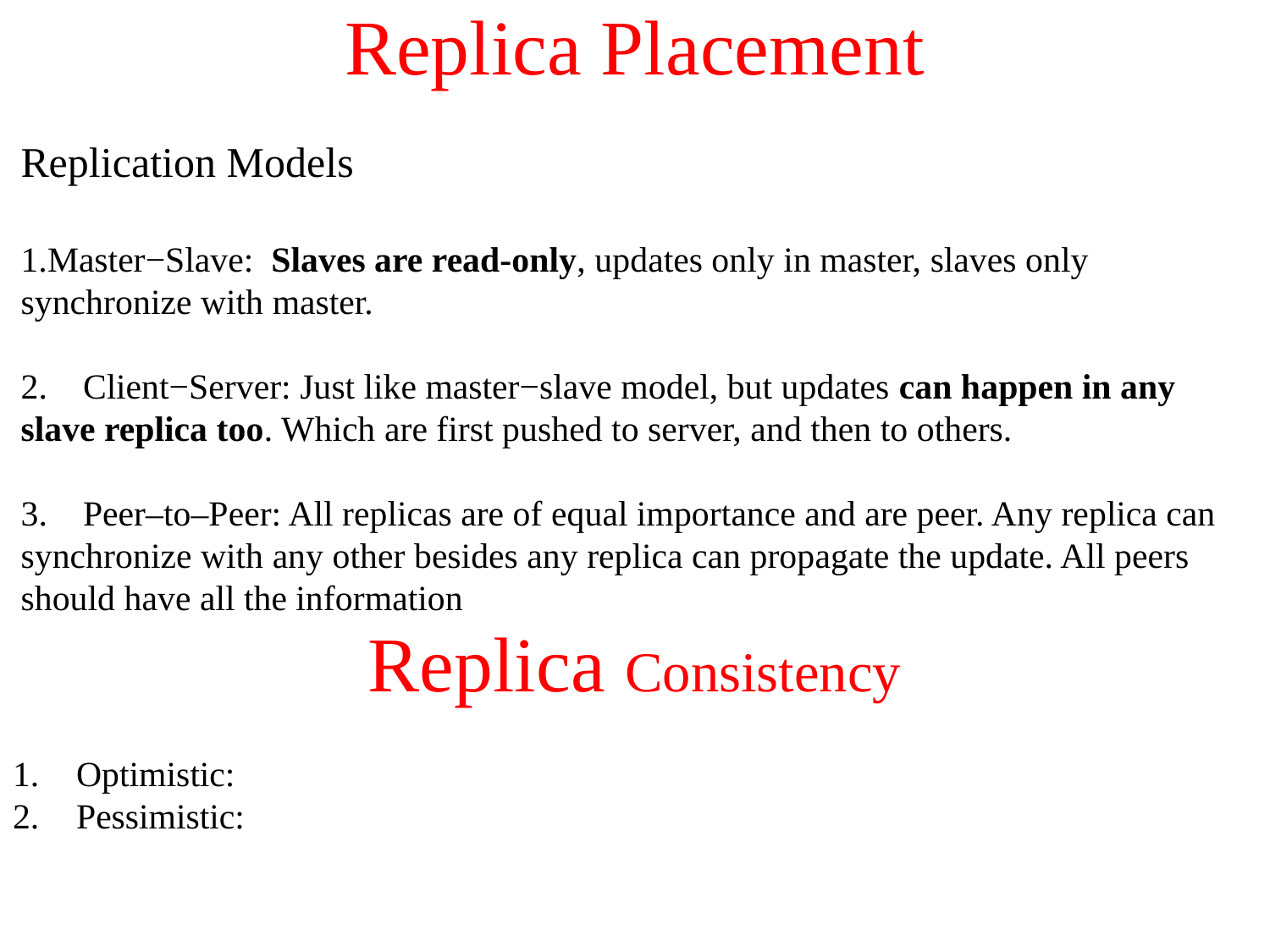

# Replica Placement
Replication Models

Master−Slave:  Slaves are read-only, updates only in master, slaves only synchronize with master.

2.    Client−Server: Just like master−slave model, but updates can happen in any slave replica too. Which are first pushed to server, and then to others.

3.    Peer–to–Peer: All replicas are of equal importance and are peer. Any replica can synchronize with any other besides any replica can propagate the update. All peers should have all the information
Replica Consistency
Optimistic:
Pessimistic: